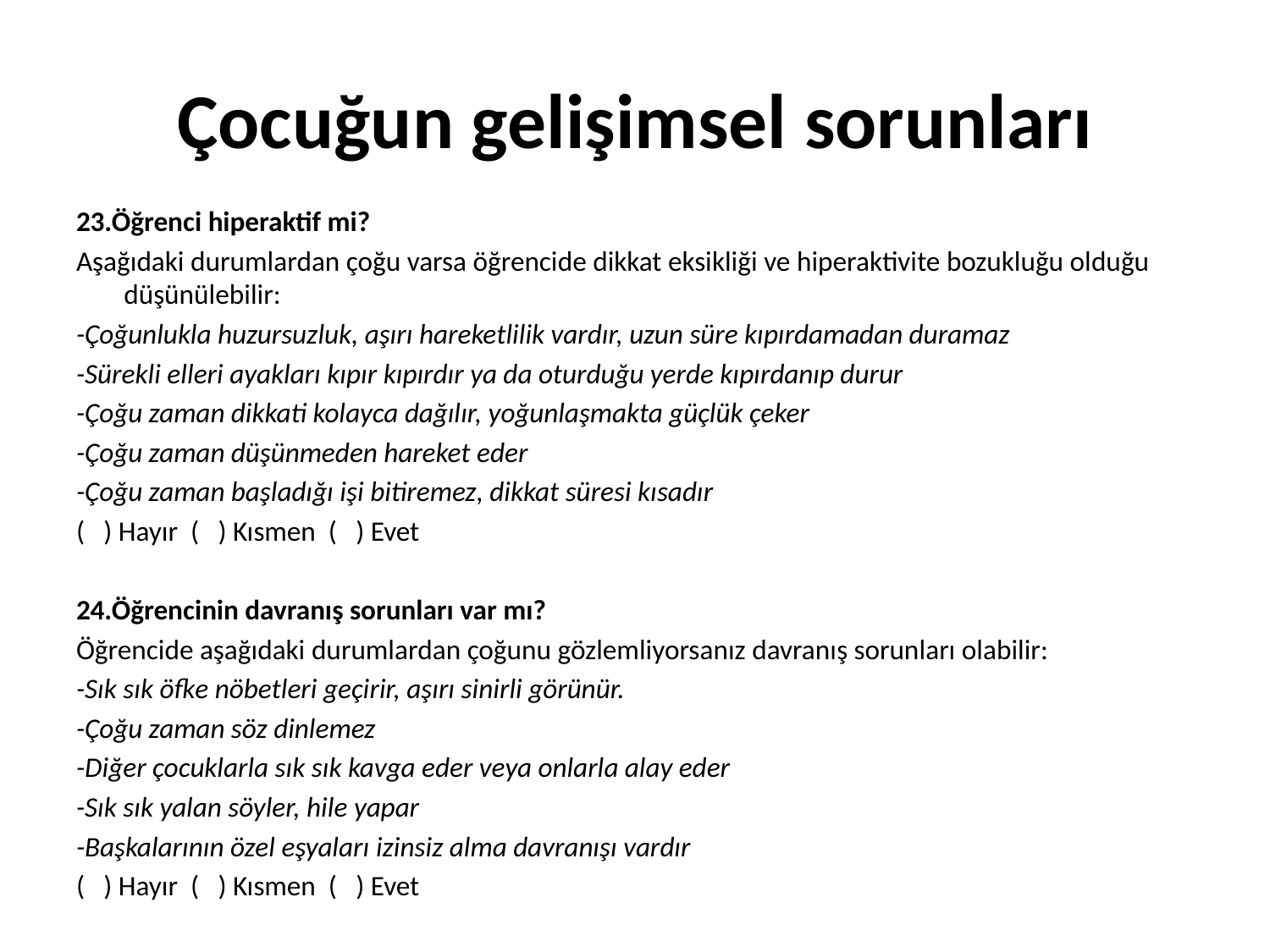

# Çocuğun gelişimsel sorunları
23.Öğrenci hiperaktif mi?
Aşağıdaki durumlardan çoğu varsa öğrencide dikkat eksikliği ve hiperaktivite bozukluğu olduğu düşünülebilir:
-Çoğunlukla huzursuzluk, aşırı hareketlilik vardır, uzun süre kıpırdamadan duramaz
-Sürekli elleri ayakları kıpır kıpırdır ya da oturduğu yerde kıpırdanıp durur
-Çoğu zaman dikkati kolayca dağılır, yoğunlaşmakta güçlük çeker
-Çoğu zaman düşünmeden hareket eder
-Çoğu zaman başladığı işi bitiremez, dikkat süresi kısadır
(   ) Hayır  (   ) Kısmen  (   ) Evet

24.Öğrencinin davranış sorunları var mı?
Öğrencide aşağıdaki durumlardan çoğunu gözlemliyorsanız davranış sorunları olabilir:
-Sık sık öfke nöbetleri geçirir, aşırı sinirli görünür.
-Çoğu zaman söz dinlemez
-Diğer çocuklarla sık sık kavga eder veya onlarla alay eder
-Sık sık yalan söyler, hile yapar
-Başkalarının özel eşyaları izinsiz alma davranışı vardır
(   ) Hayır  (   ) Kısmen  (   ) Evet